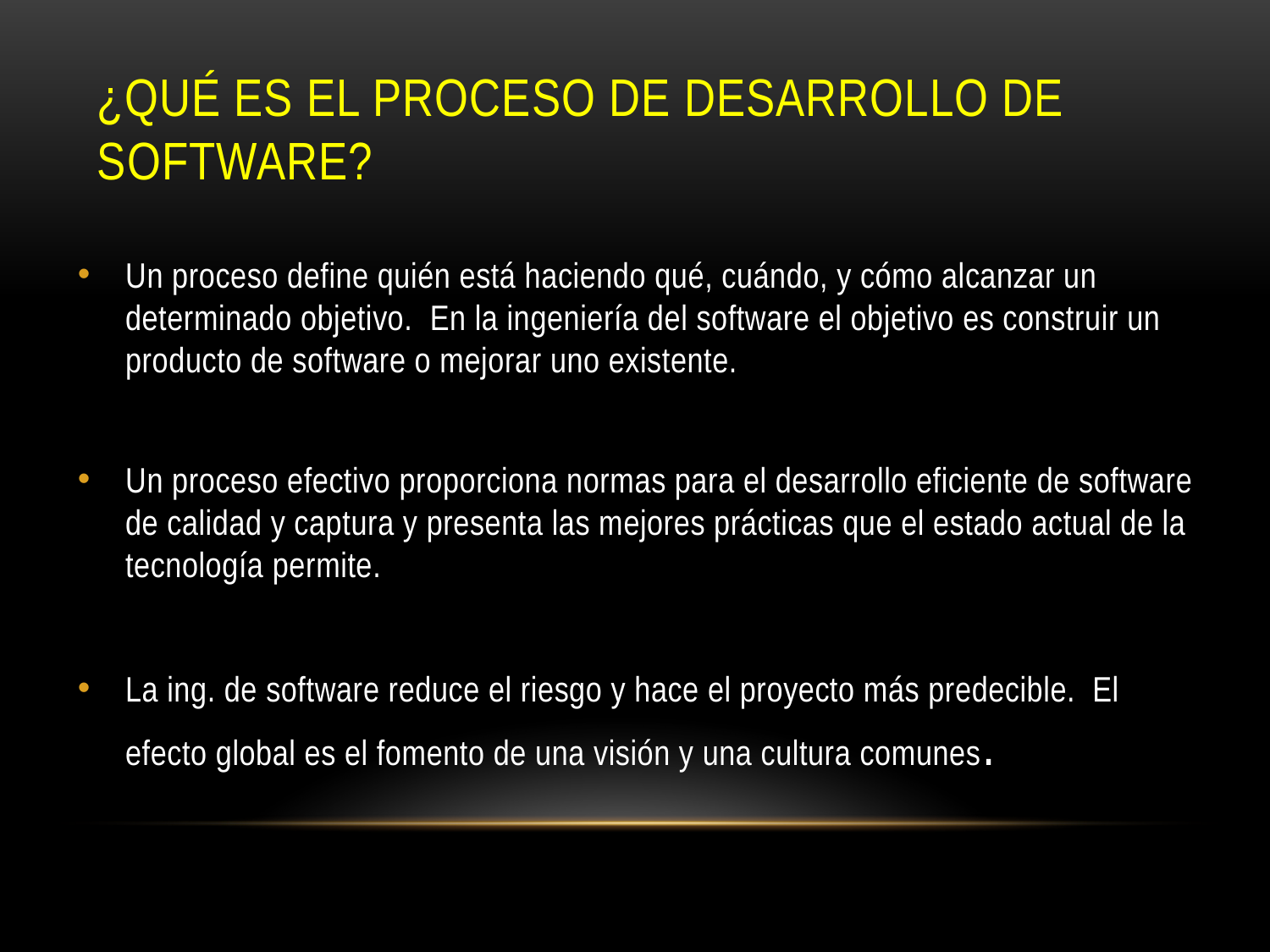

# ¿Qué es el proceso de desarrollo de software?
Un proceso define quién está haciendo qué, cuándo, y cómo alcanzar un determinado objetivo.  En la ingeniería del software el objetivo es construir un producto de software o mejorar uno existente.

Un proceso efectivo proporciona normas para el desarrollo eficiente de software de calidad y captura y presenta las mejores prácticas que el estado actual de la tecnología permite.

La ing. de software reduce el riesgo y hace el proyecto más predecible.  El efecto global es el fomento de una visión y una cultura comunes.